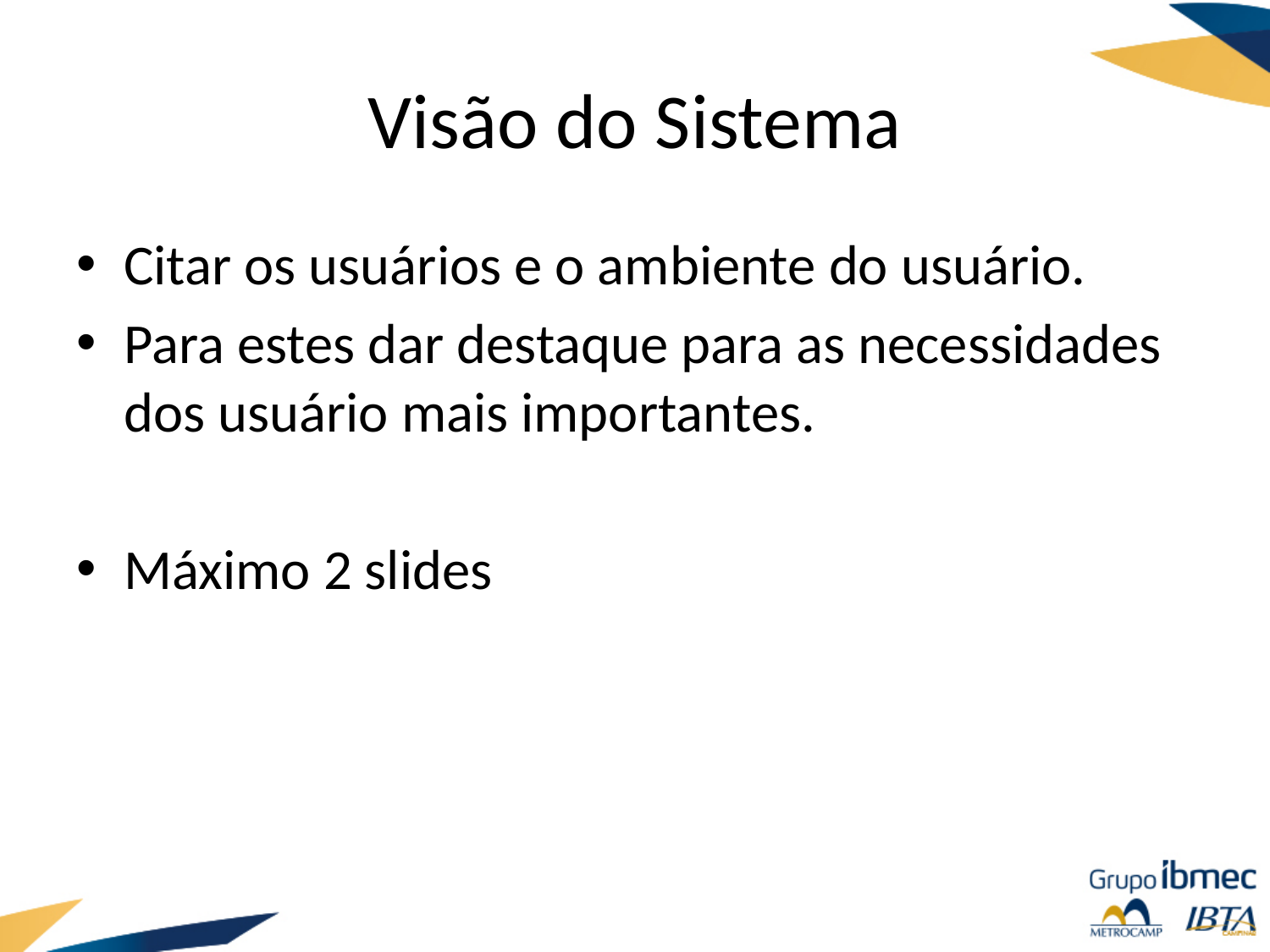

# Visão do Sistema
Citar os usuários e o ambiente do usuário.
Para estes dar destaque para as necessidades dos usuário mais importantes.

Máximo 2 slides